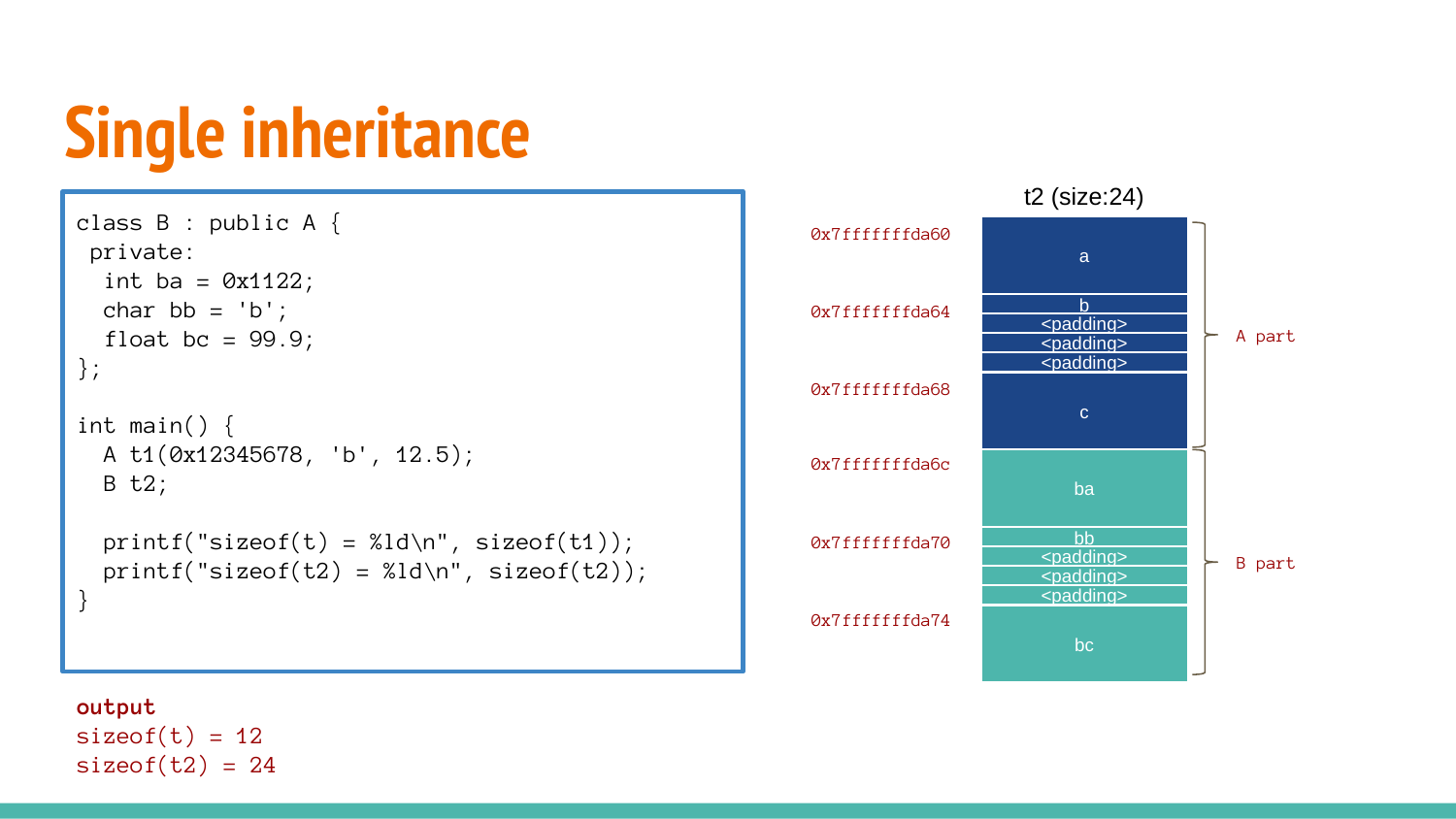

# Single inheritance
t2 (size:24)
class B : public A {
 private:
  int ba = 0x1122;
  char bb = 'b';
  float bc = 99.9;
};

int main() {
  A t1(0x12345678, 'b', 12.5);
  B t2;

  printf("sizeof(t) = %ld\n", sizeof(t1));
  printf("sizeof(t2) = %ld\n", sizeof(t2));
}

a
0x7fffffffda60

0x7fffffffda64
b
<padding>
A part
<padding>
<padding>
c
0x7fffffffda68
0x7fffffffda6c
ba

0x7fffffffda70
bb
B part
<padding>
<padding>
<padding>
0x7fffffffda74
bc
output
sizeof(t) = 12
sizeof(t2) = 24